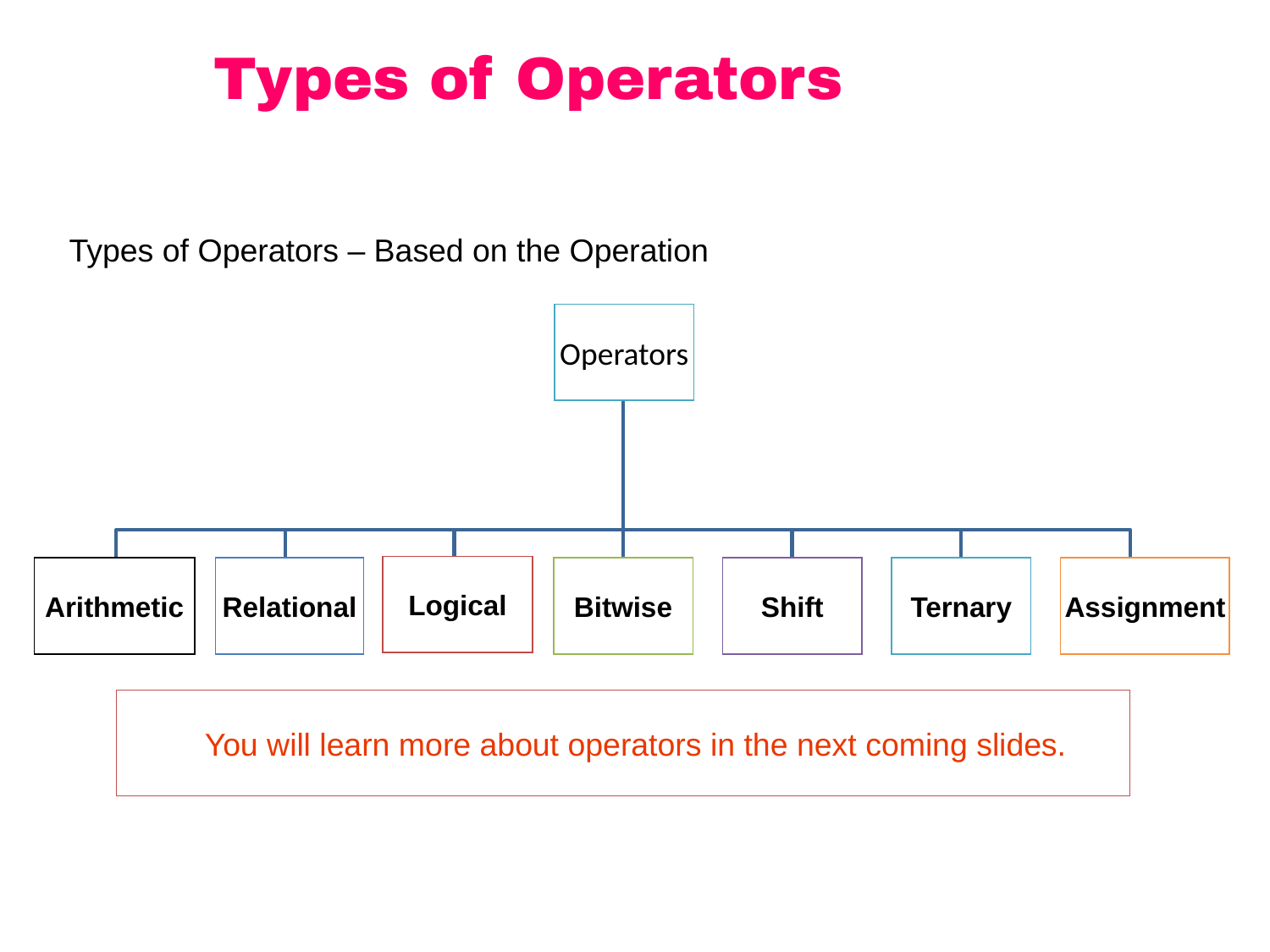

# Types of Operators
Types of Operators – Based on the Operation

Operators

Logical
Arithmetic
Relational
Bitwise
Shift
Ternary
Assignment
You will learn more about operators in the next coming slides.